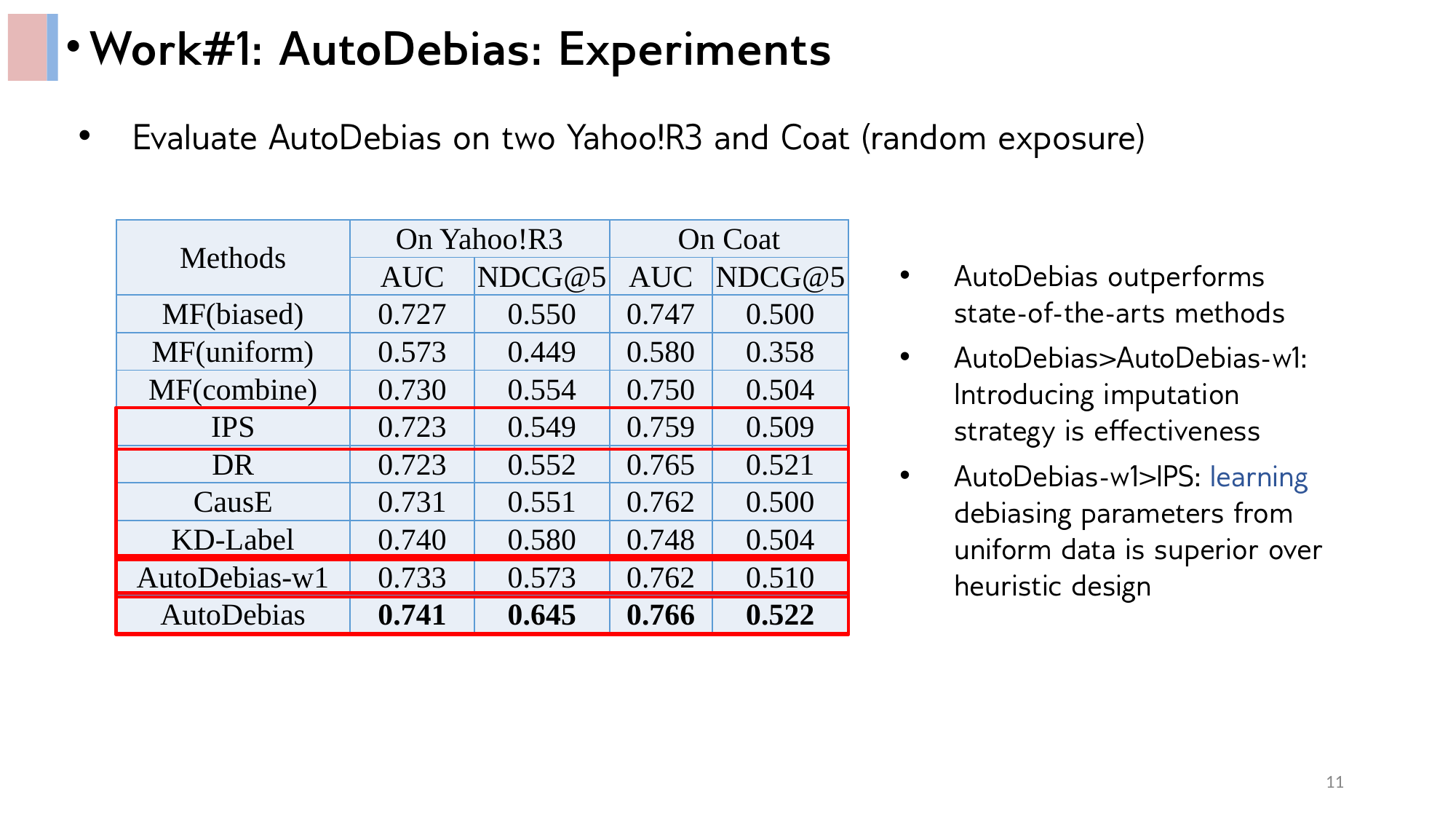

Work#1: AutoDebias: Experiments

Evaluate AutoDebias on two Yahoo!R3 and Coat (random exposure)
| Methods | On Yahoo!R3 |  | On Coat |  |
| --- | --- | --- | --- | --- |
|  | AUC | NDCG@5 | AUC | NDCG@5 |
| MF(biased) | 0.727 | 0.550 | 0.747 | 0.500 |
| MF(uniform) | 0.573 | 0.449 | 0.580 | 0.358 |
| MF(combine) | 0.730 | 0.554 | 0.750 | 0.504 |
| IPS | 0.723 | 0.549 | 0.759 | 0.509 |
| DR | 0.723 | 0.552 | 0.765 | 0.521 |
| CausE | 0.731 | 0.551 | 0.762 | 0.500 |
| KD-Label | 0.740 | 0.580 | 0.748 | 0.504 |
| AutoDebias-w1 | 0.733 | 0.573 | 0.762 | 0.510 |
| AutoDebias | 0.741 | 0.645 | 0.766 | 0.522 |
AutoDebias outperforms state-of-the-arts methods
AutoDebias>AutoDebias-w1: Introducing imputation strategy is effectiveness
AutoDebias-w1>IPS: learning debiasing parameters from uniform data is superior over heuristic design

11